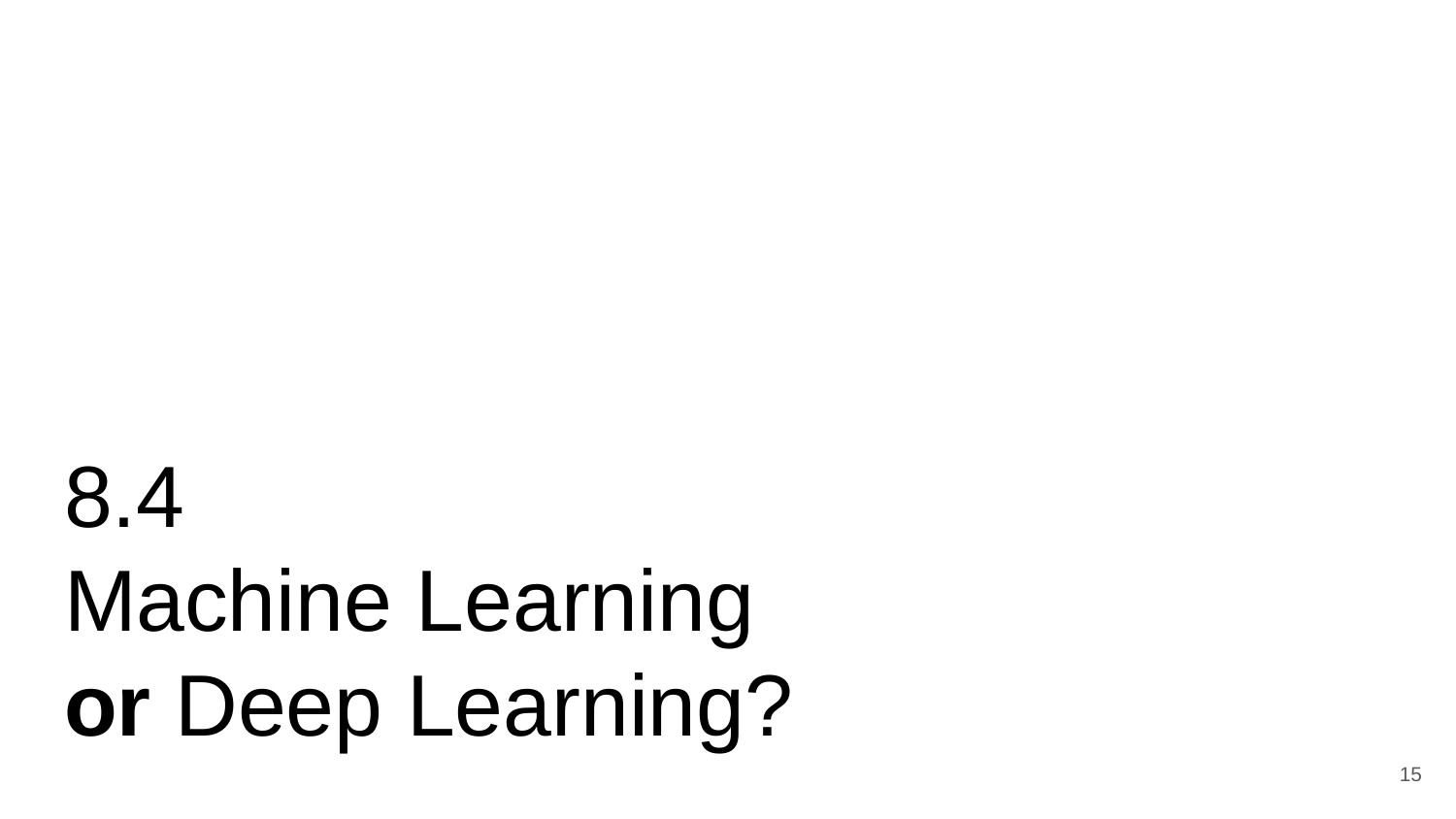

# 8.4
Machine Learning
or Deep Learning?
15